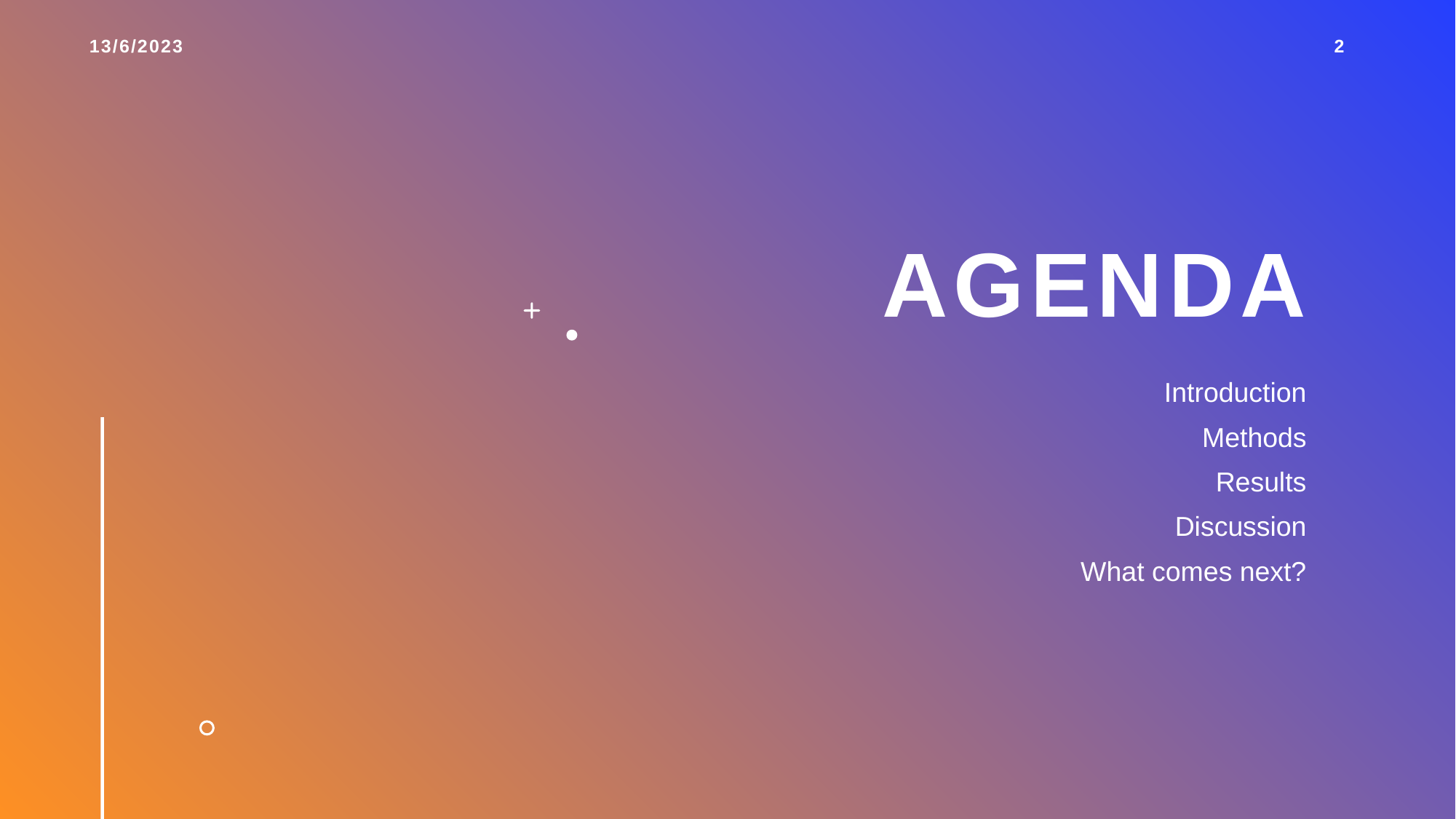

13/6/2023
2
# Agenda
Introduction
Methods
Results
Discussion
What comes next?